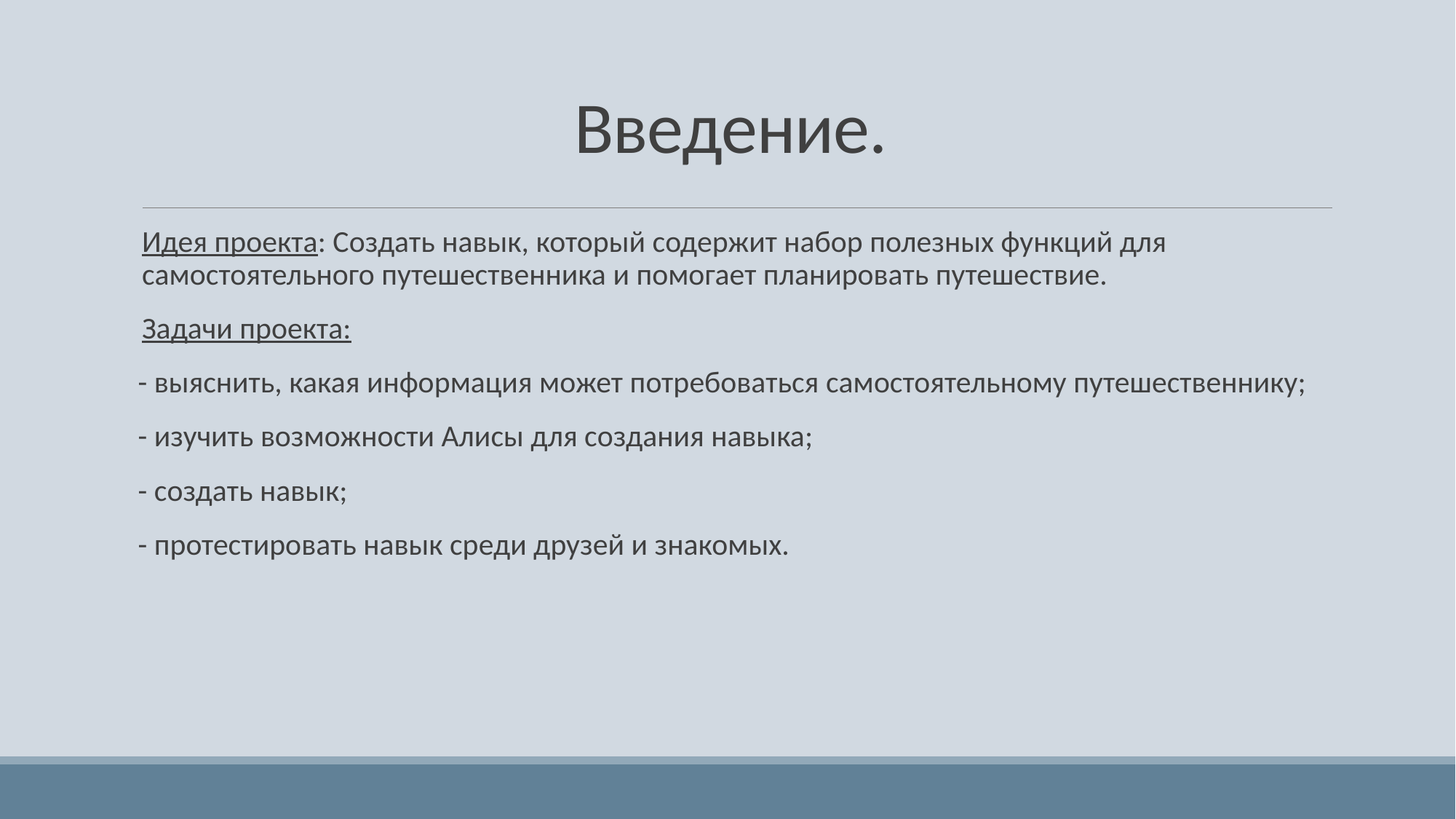

# Введение.
Идея проекта: Создать навык, который содержит набор полезных функций для самостоятельного путешественника и помогает планировать путешествие.
Задачи проекта:
 - выяснить, какая информация может потребоваться самостоятельному путешественнику;
 - изучить возможности Алисы для создания навыка;
 - создать навык;
 - протестировать навык среди друзей и знакомых.